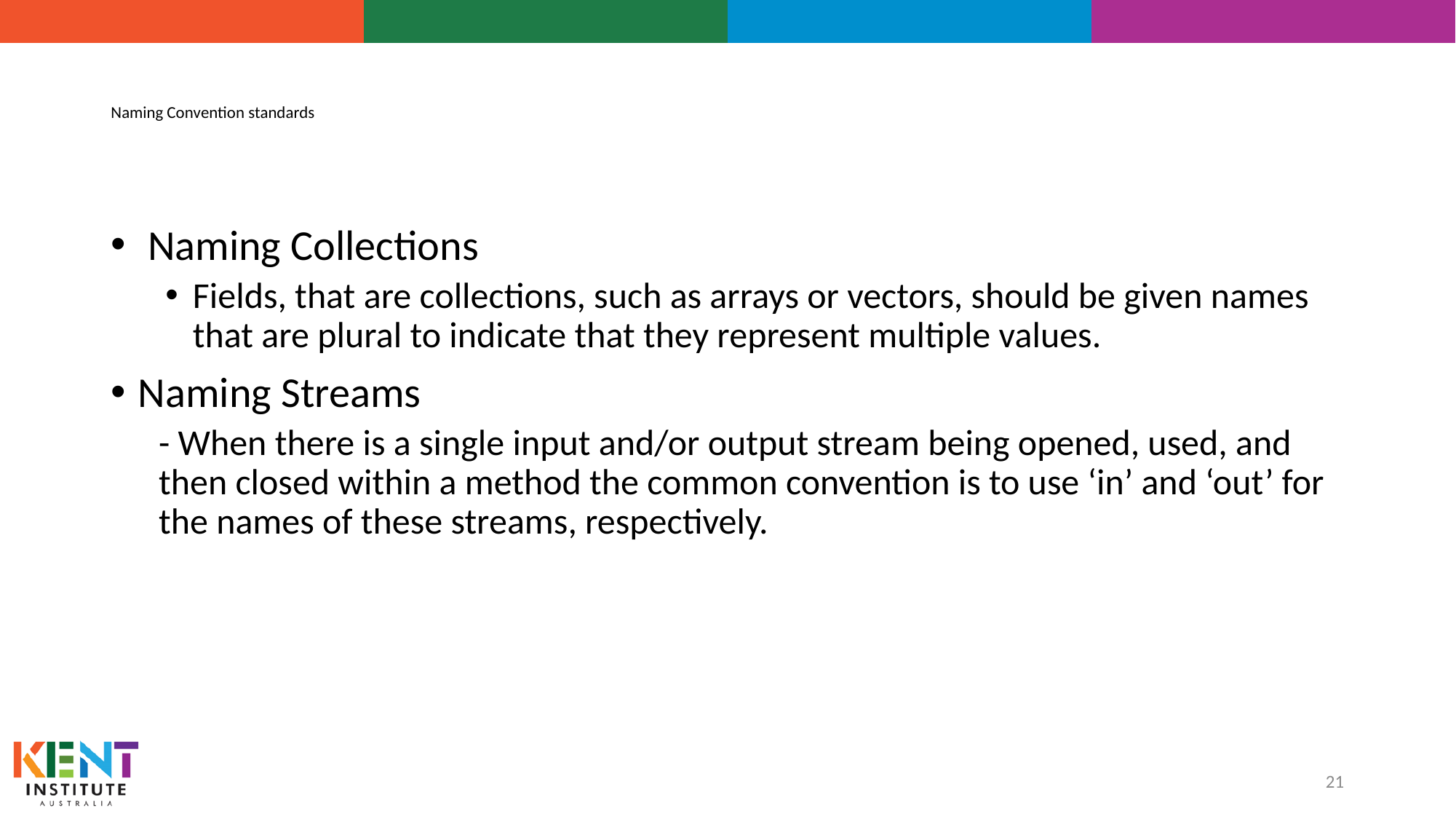

# Naming Convention standards
 Naming Collections
Fields, that are collections, such as arrays or vectors, should be given names that are plural to indicate that they represent multiple values.
Naming Streams
- When there is a single input and/or output stream being opened, used, and then closed within a method the common convention is to use ‘in’ and ‘out’ for the names of these streams, respectively.
21